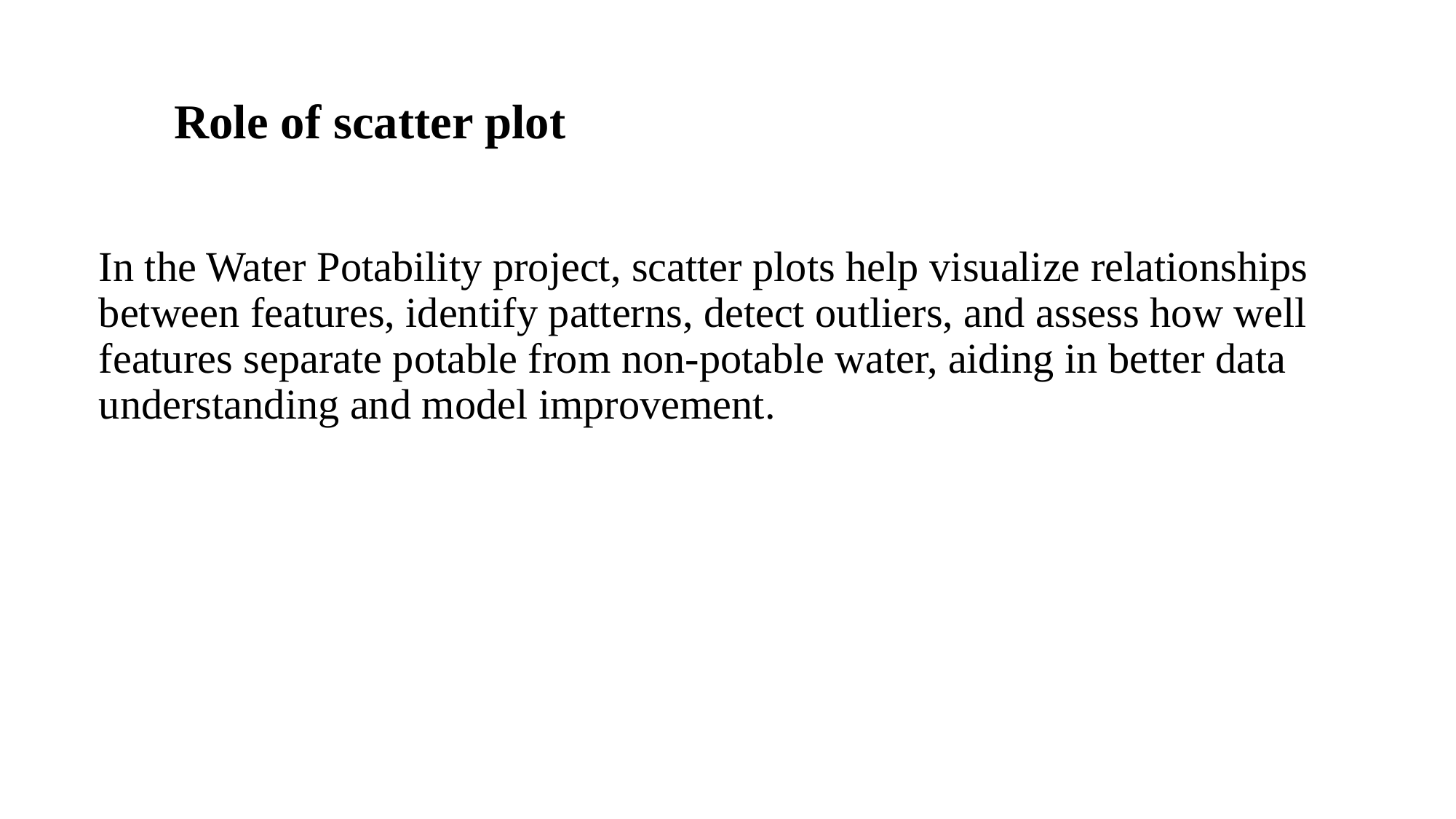

# Role of scatter plot

In the Water Potability project, scatter plots help visualize relationships between features, identify patterns, detect outliers, and assess how well features separate potable from non-potable water, aiding in better data understanding and model improvement.